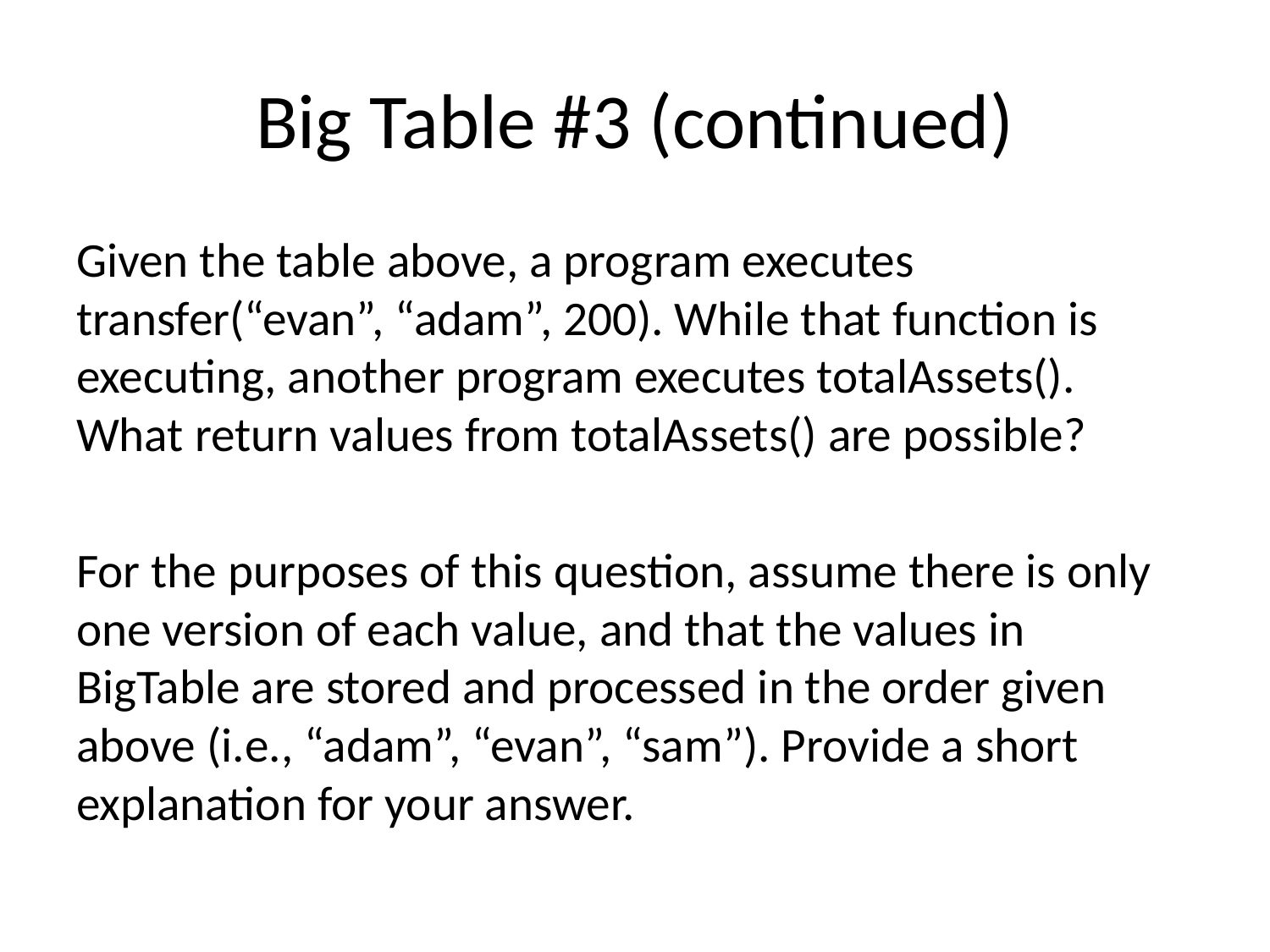

# Big Table #3 (continued)
Given the table above, a program executes transfer(“evan”, “adam”, 200). While that function is executing, another program executes totalAssets(). What return values from totalAssets() are possible?

For the purposes of this question, assume there is only one version of each value, and that the values in BigTable are stored and processed in the order given above (i.e., “adam”, “evan”, “sam”). Provide a short explanation for your answer.